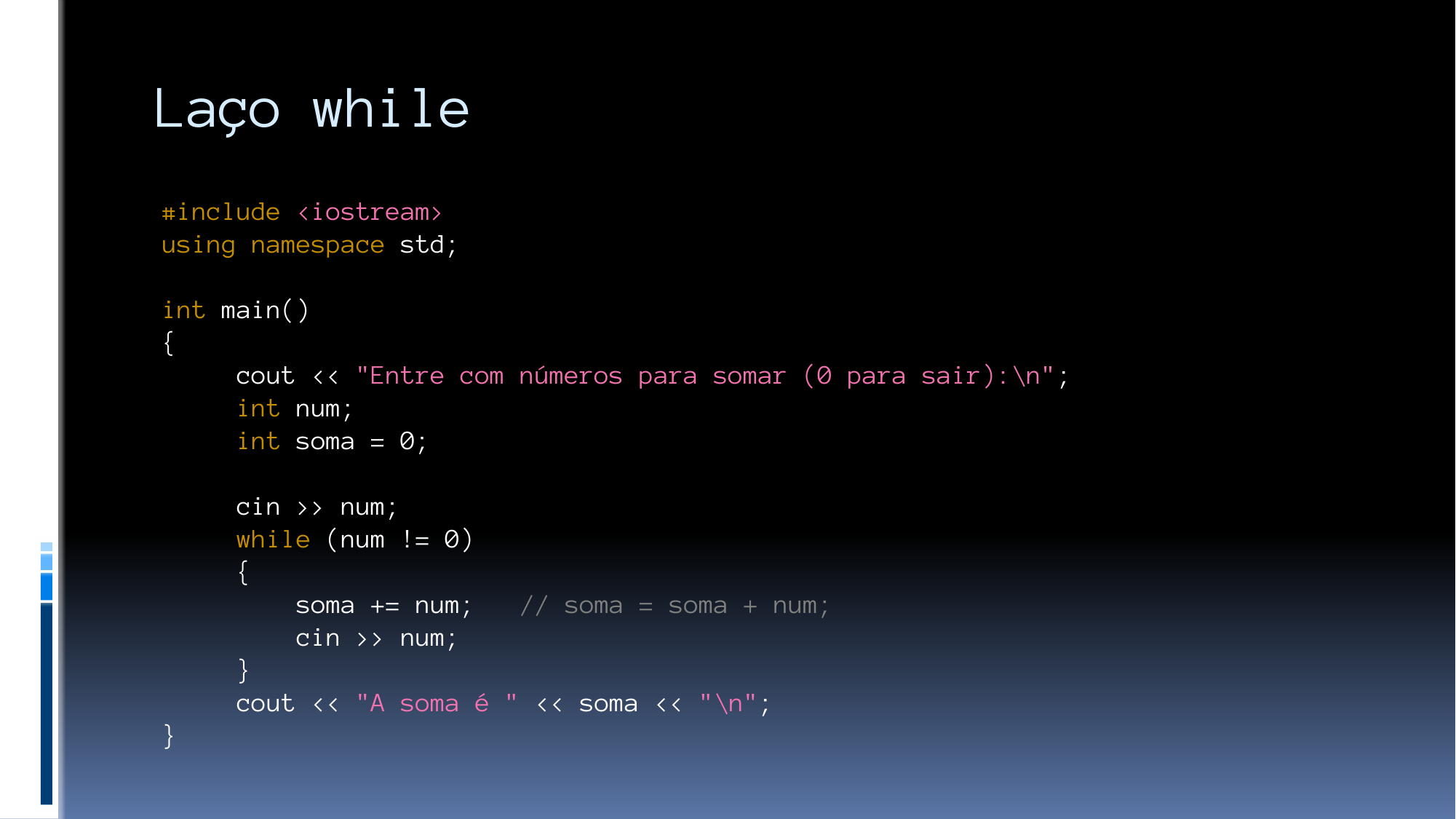

# Laço while
#include <iostream>
using namespace std;

int main()
{
     cout << "Entre com números para somar (0 para sair):\n";
     int num;
     int soma = 0;
     cin >> num;
     while (num != 0)
     {
         soma += num;   // soma = soma + num;
         cin >> num;
     }
     cout << "A soma é " << soma << "\n";
}